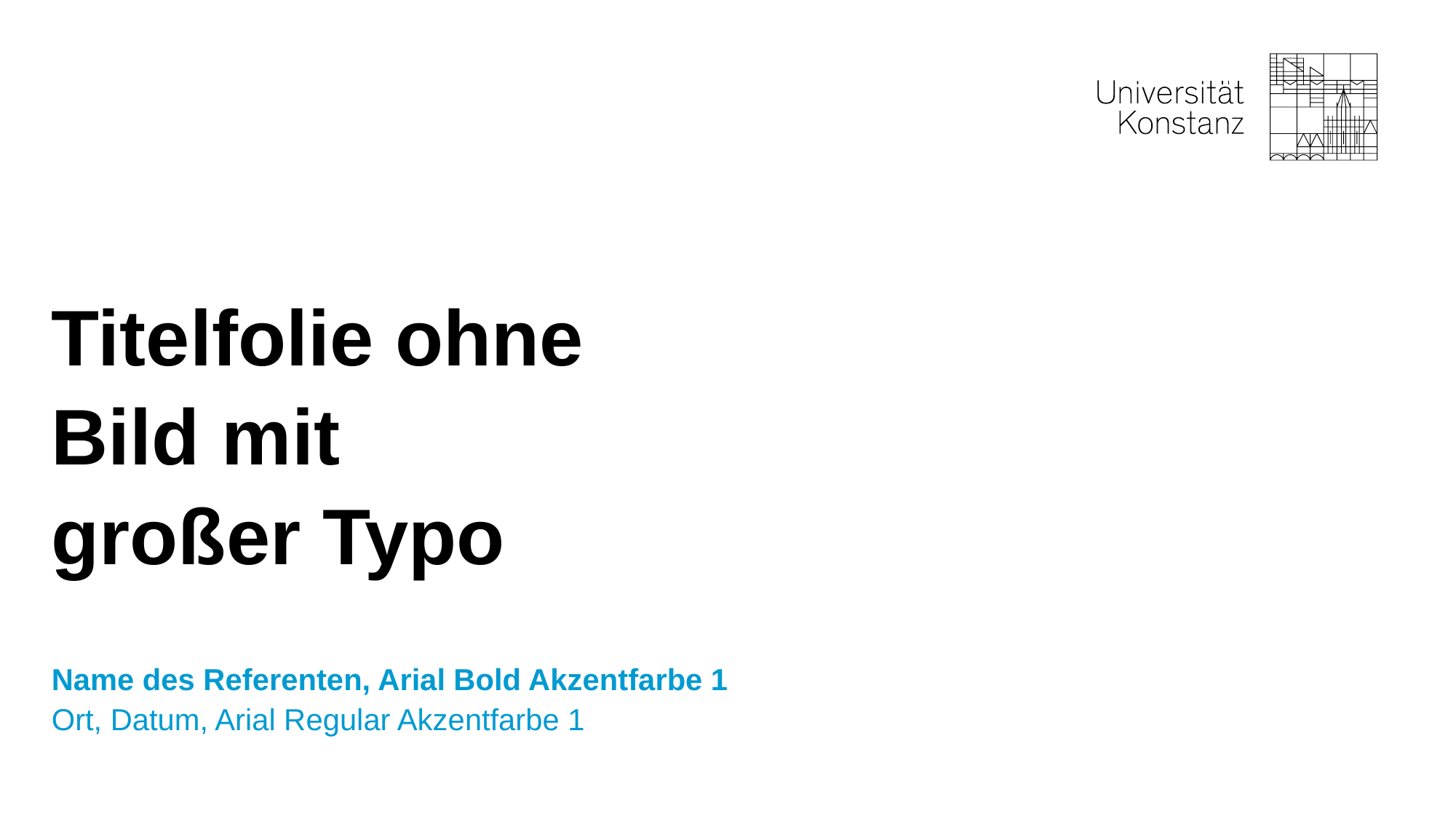

Titelfolie ohne
Bild mit
großer Typo
Name des Referenten, Arial Bold Akzentfarbe 1
Ort, Datum, Arial Regular Akzentfarbe 1